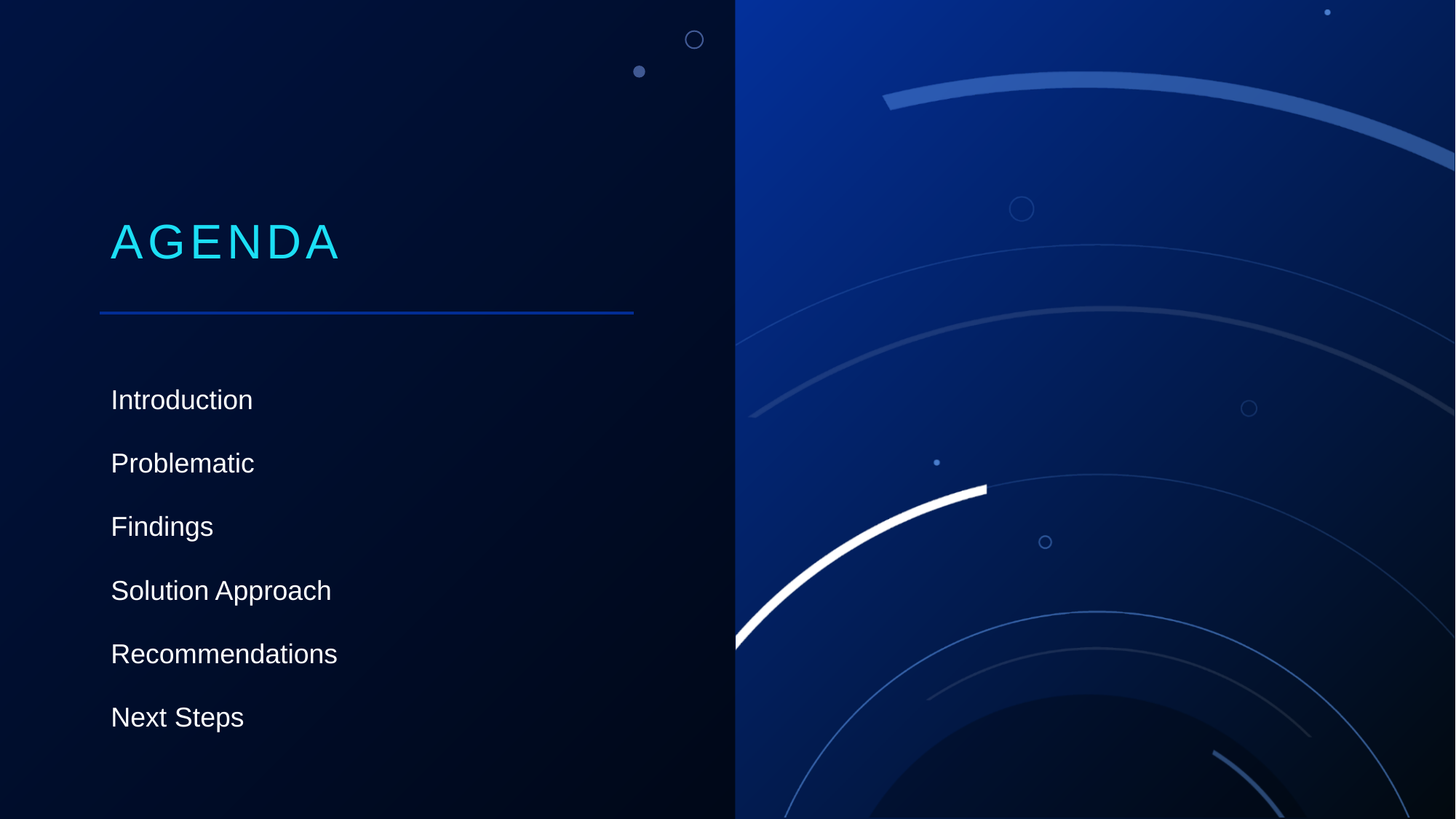

# Agenda
Introduction
Problematic
Findings
Solution Approach
Recommendations
Next Steps